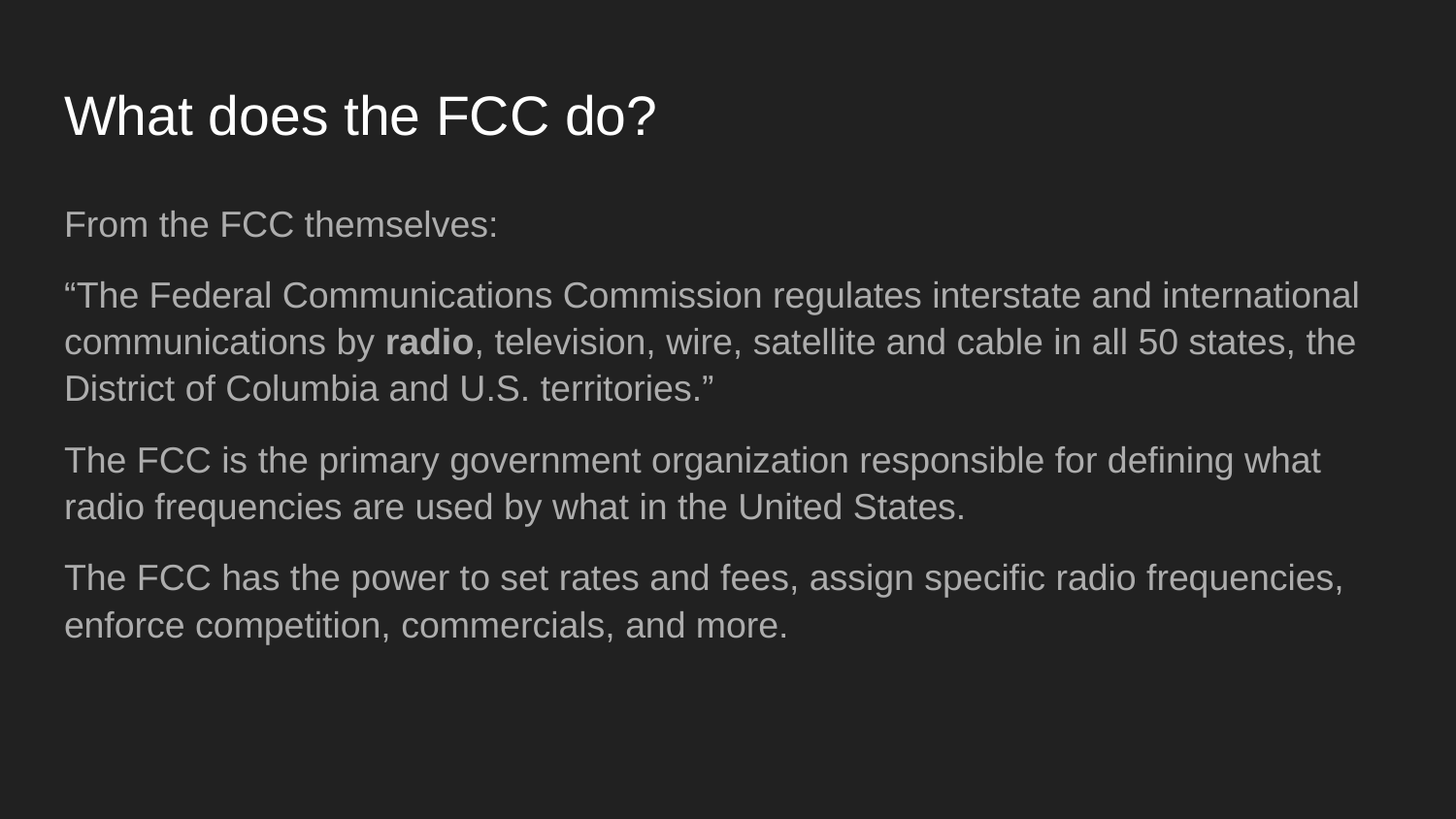

# What does the FCC do?
From the FCC themselves:
“The Federal Communications Commission regulates interstate and international communications by radio, television, wire, satellite and cable in all 50 states, the District of Columbia and U.S. territories.”
The FCC is the primary government organization responsible for defining what radio frequencies are used by what in the United States.
The FCC has the power to set rates and fees, assign specific radio frequencies, enforce competition, commercials, and more.